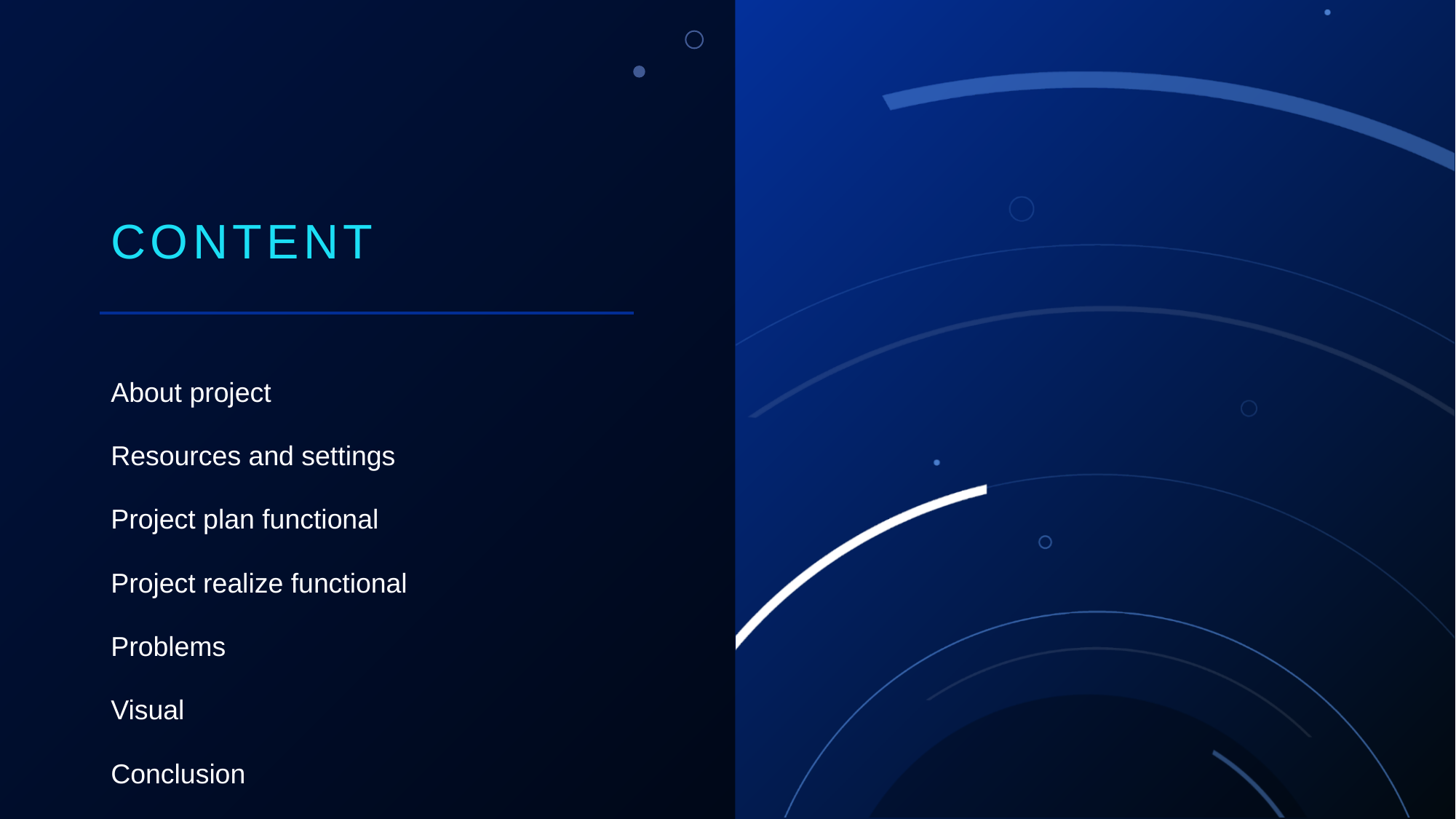

# content
About project
Resources and settings
Project plan functional
Project realize functional
Problems
Visual
Conclusion